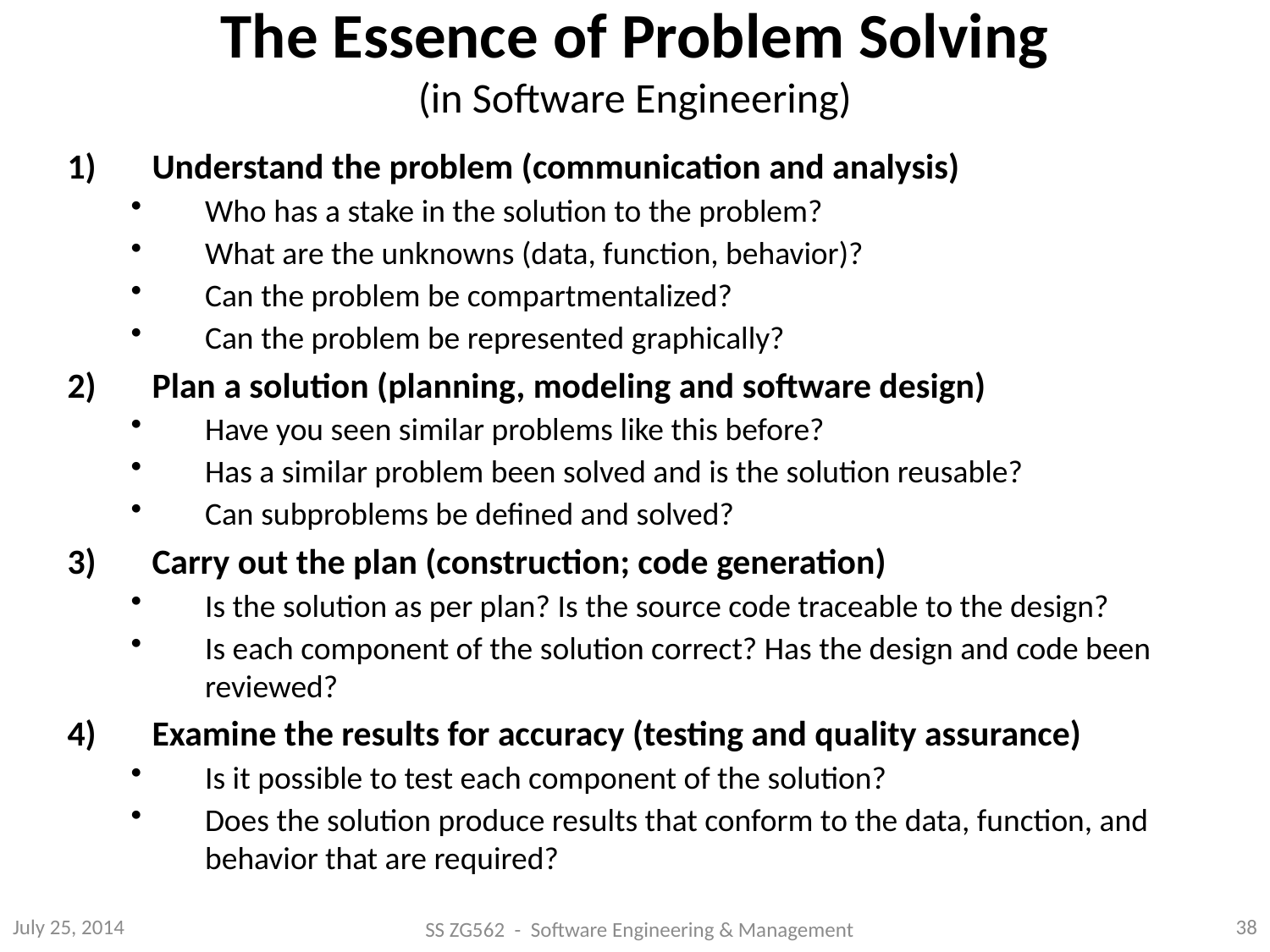

# The Essence of Problem Solving (in Software Engineering)
Understand the problem (communication and analysis)
Who has a stake in the solution to the problem?
What are the unknowns (data, function, behavior)?
Can the problem be compartmentalized?
Can the problem be represented graphically?
Plan a solution (planning, modeling and software design)
Have you seen similar problems like this before?
Has a similar problem been solved and is the solution reusable?
Can subproblems be defined and solved?
Carry out the plan (construction; code generation)
Is the solution as per plan? Is the source code traceable to the design?
Is each component of the solution correct? Has the design and code been reviewed?
Examine the results for accuracy (testing and quality assurance)
Is it possible to test each component of the solution?
Does the solution produce results that conform to the data, function, and behavior that are required?

July 25, 2014
38
SS ZG562  -  Software Engineering & Management